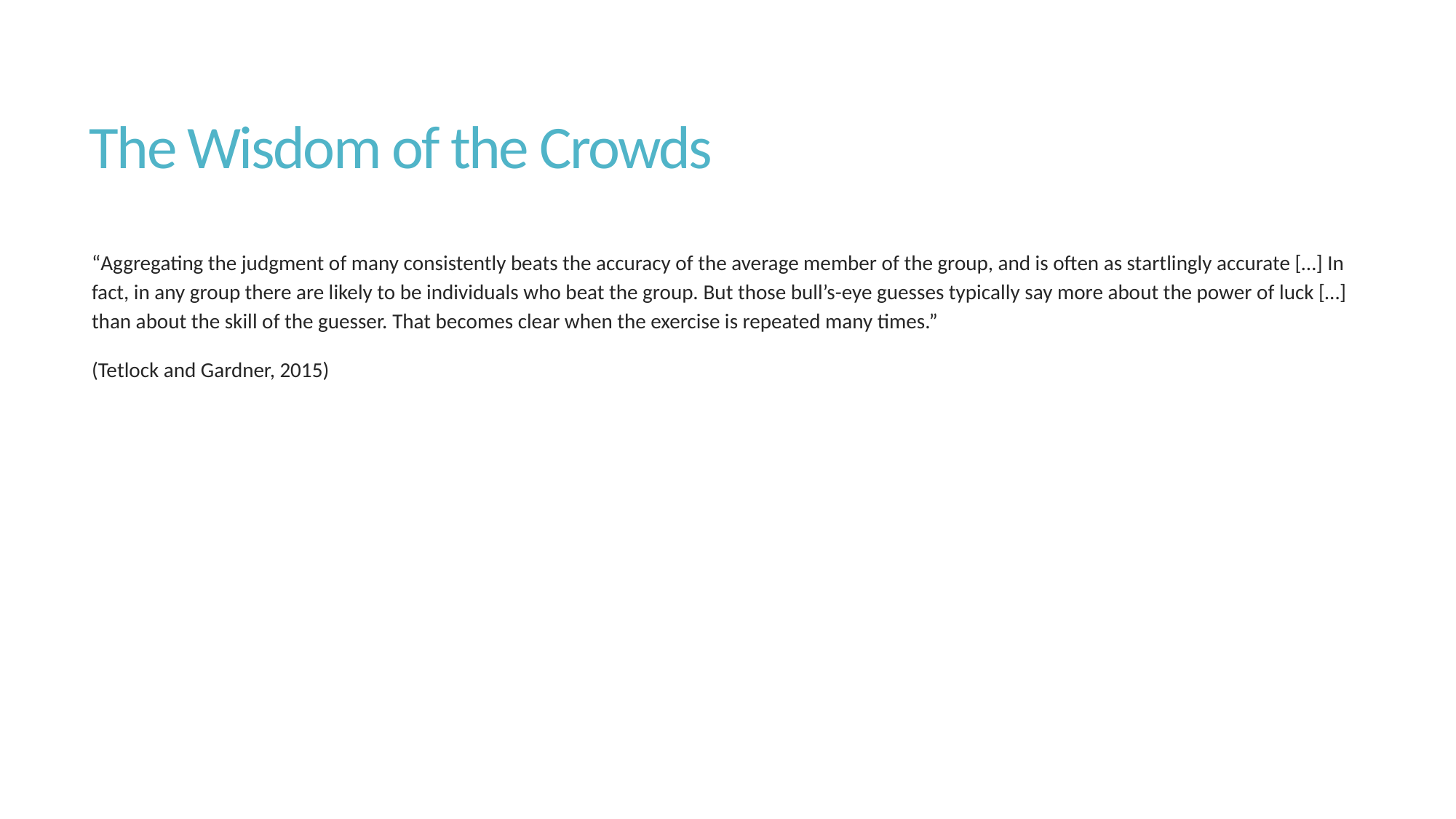

# The Wisdom of the Crowds
“Aggregating the judgment of many consistently beats the accuracy of the average member of the group, and is often as startlingly accurate […] In fact, in any group there are likely to be individuals who beat the group. But those bull’s-eye guesses typically say more about the power of luck […] than about the skill of the guesser. That becomes clear when the exercise is repeated many times.”
(Tetlock and Gardner, 2015)